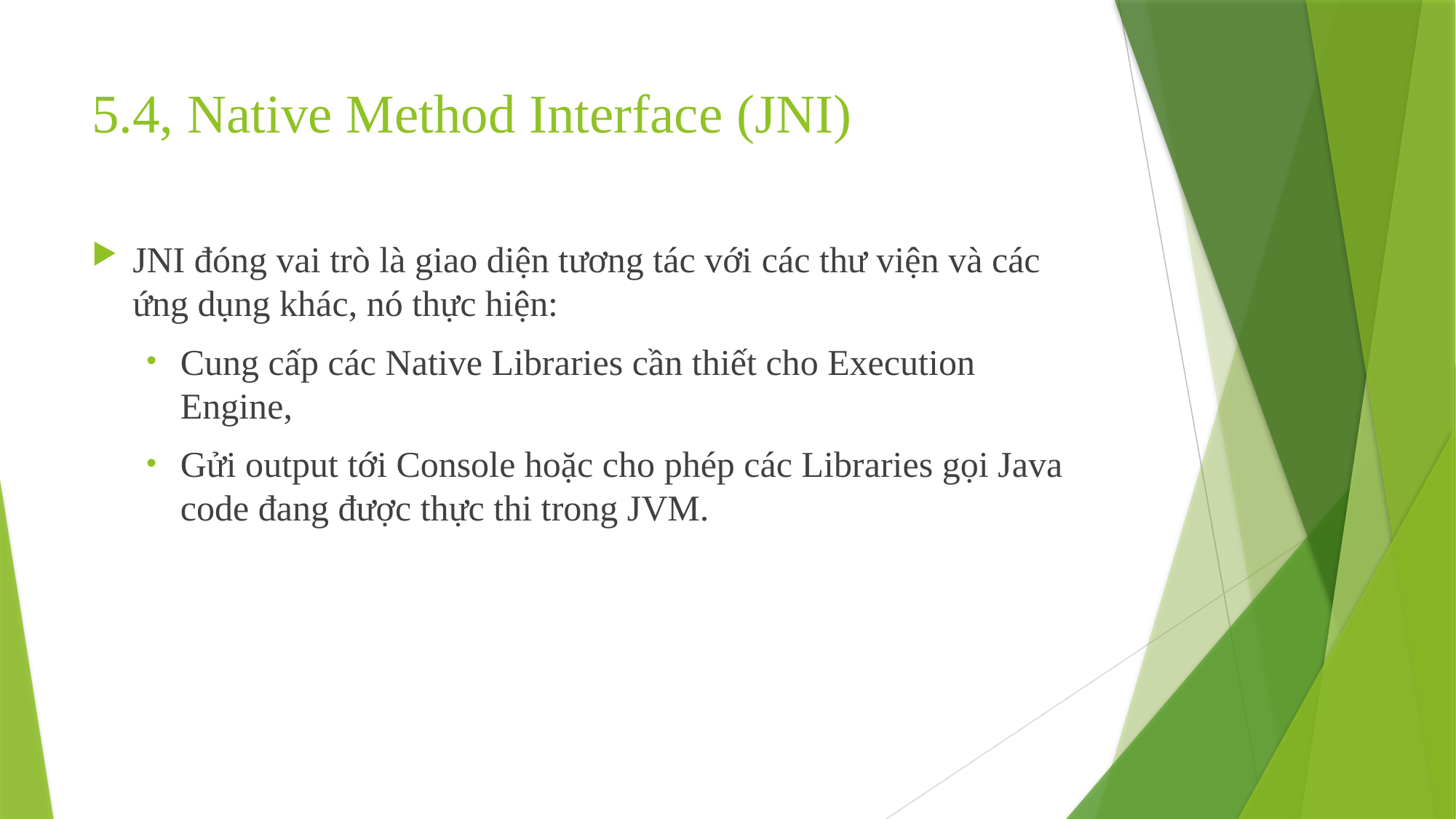

# 5.4, Native Method Interface (JNI)
JNI đóng vai trò là giao diện tương tác với các thư viện và các ứng dụng khác, nó thực hiện:
Cung cấp các Native Libraries cần thiết cho Execution Engine,
Gửi output tới Console hoặc cho phép các Libraries gọi Java code đang được thực thi trong JVM.